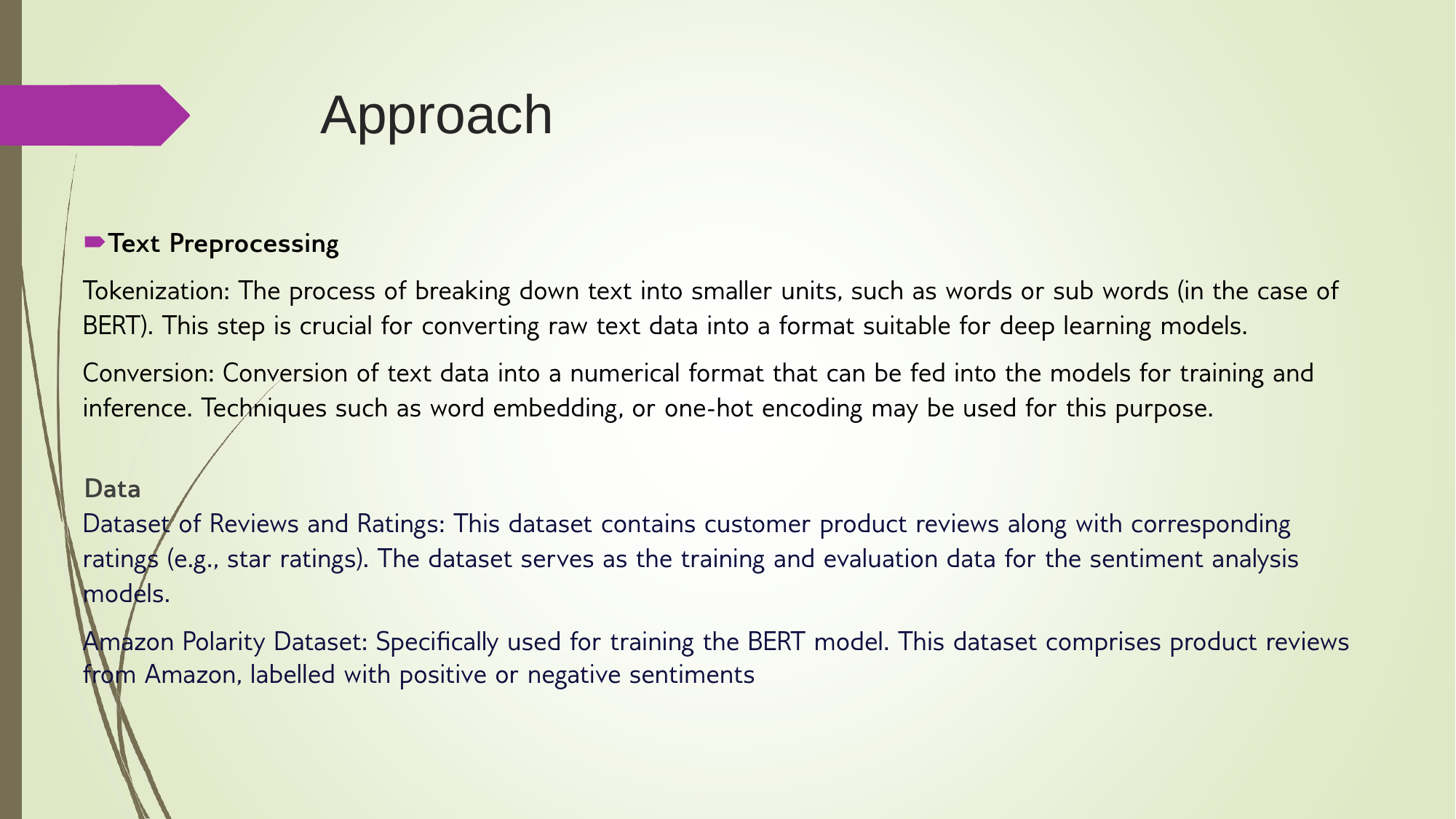

# Approach
🠶Text Preprocessing
Tokenization: The process of breaking down text into smaller units, such as words or sub words (in the case of BERT). This step is crucial for converting raw text data into a format suitable for deep learning models.
Conversion: Conversion of text data into a numerical format that can be fed into the models for training and inference. Techniques such as word embedding, or one-hot encoding may be used for this purpose.

Data
Dataset of Reviews and Ratings: This dataset contains customer product reviews along with corresponding ratings (e.g., star ratings). The dataset serves as the training and evaluation data for the sentiment analysis models.
Amazon Polarity Dataset: Specifically used for training the BERT model. This dataset comprises product reviews from Amazon, labelled with positive or negative sentiments